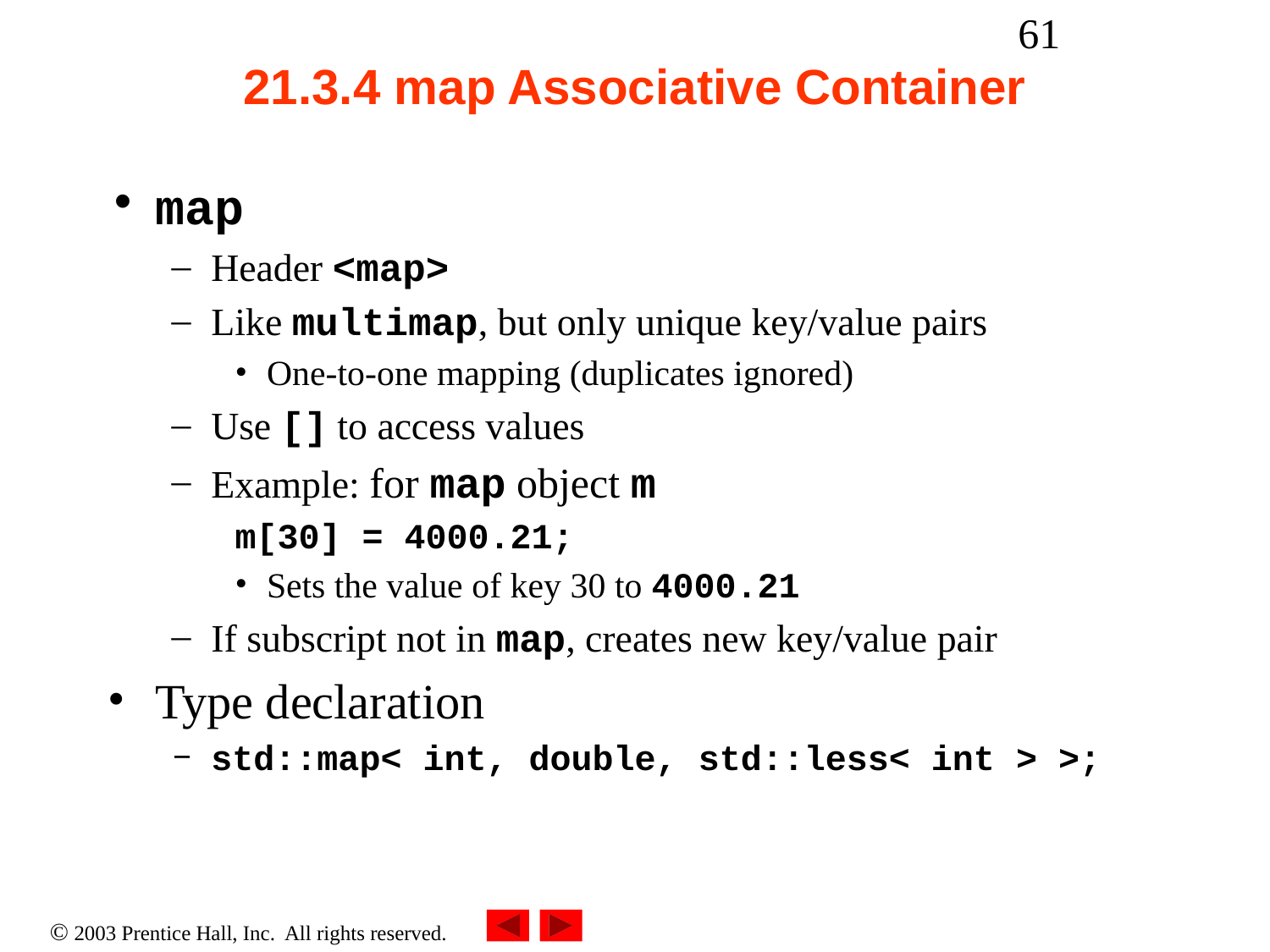

61
# 21.3.4 map Associative Container
map
Header <map>
Like multimap, but only unique key/value pairs
One-to-one mapping (duplicates ignored)
Use [] to access values
Example: for map object m
m[30] = 4000.21;
Sets the value of key 30 to 4000.21
If subscript not in map, creates new key/value pair
Type declaration
std::map< int, double, std::less< int > >;